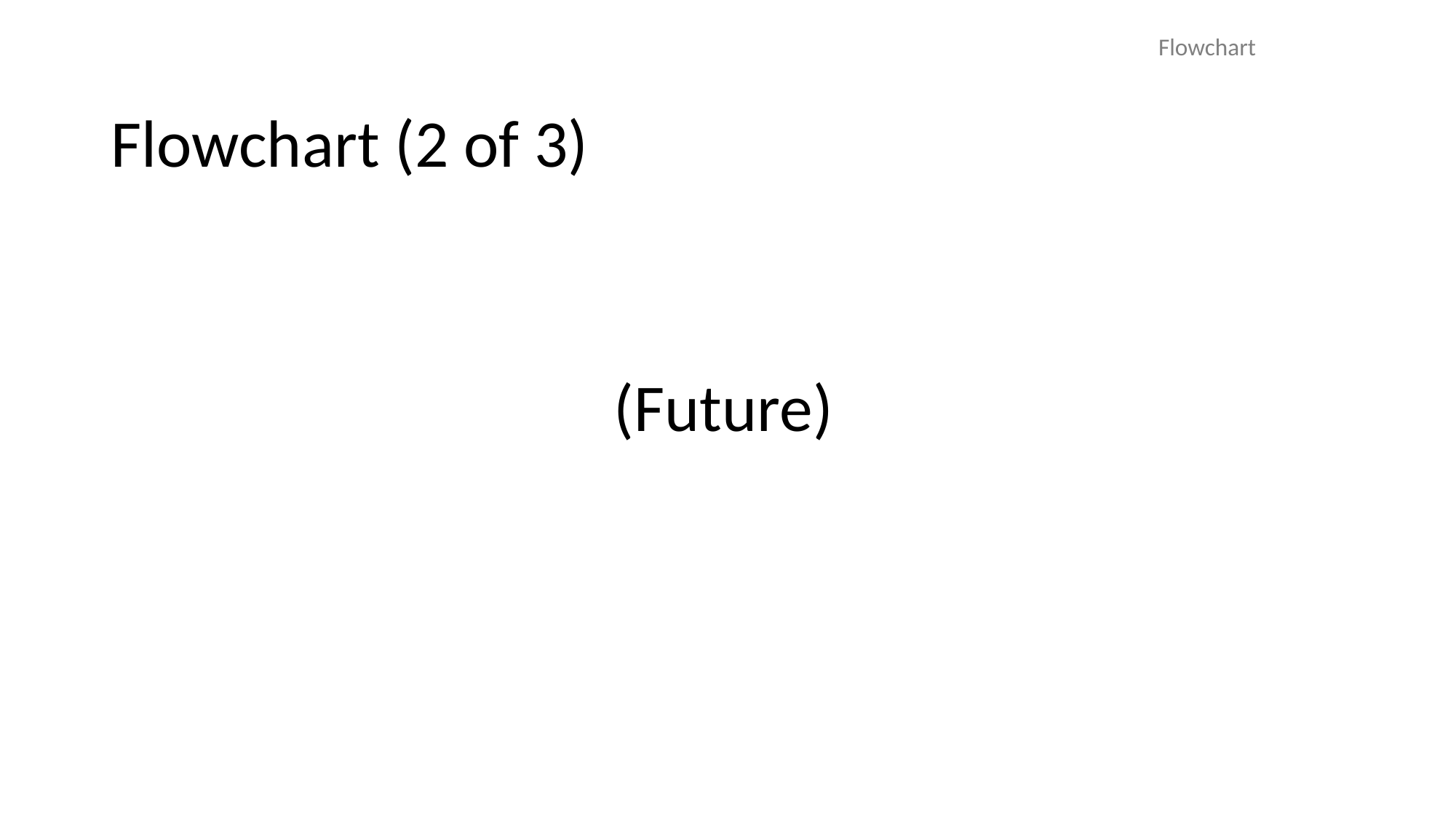

Flowchart
# Flowchart (2 of 3)
(Future)